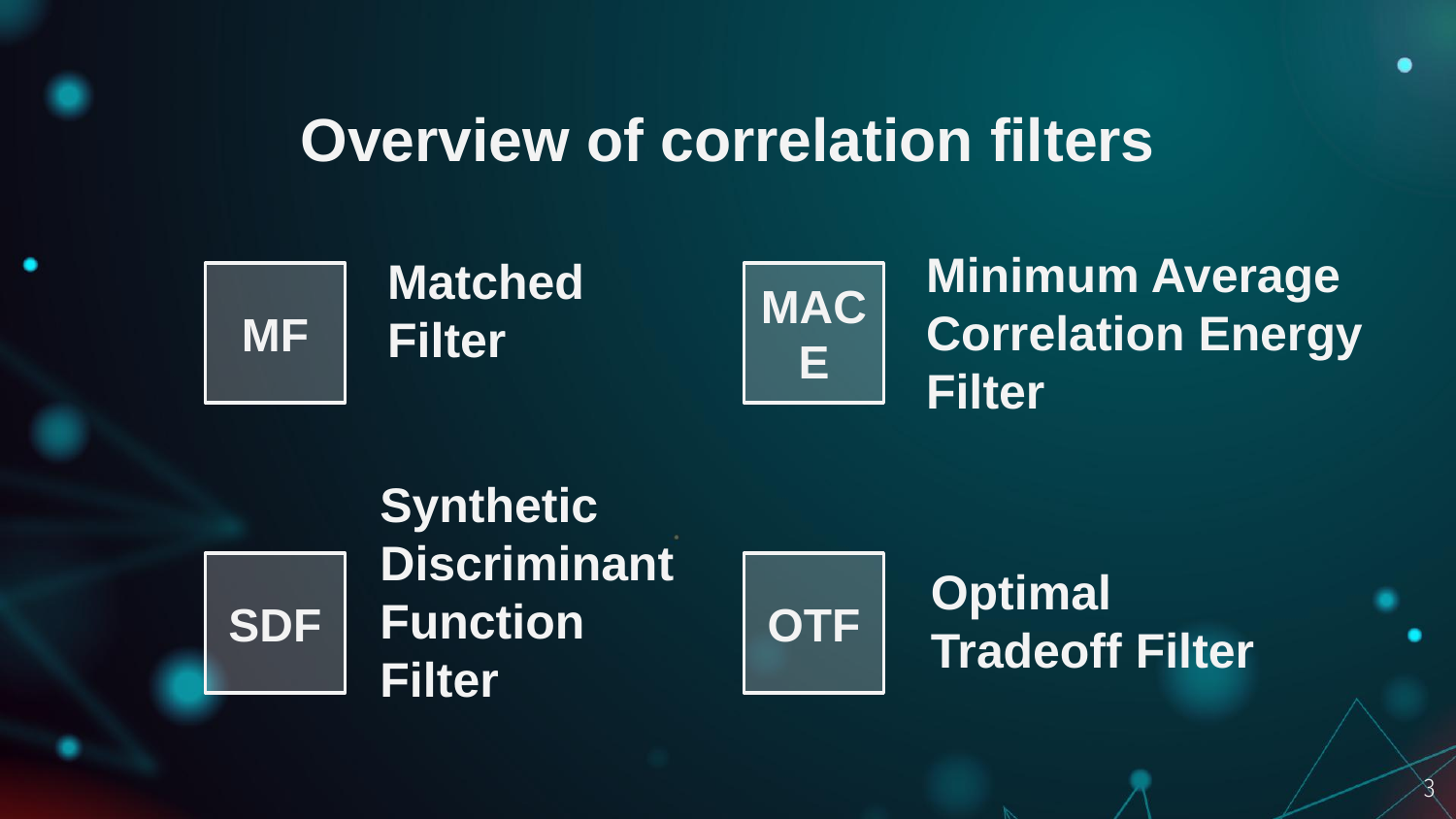

# Overview of correlation filters

MF
MACE
Matched Filter

Minimum Average Correlation Energy
Filter

SDF
OTF

Optimal Tradeoff Filter
Synthetic
Discriminant
Function Filter

3